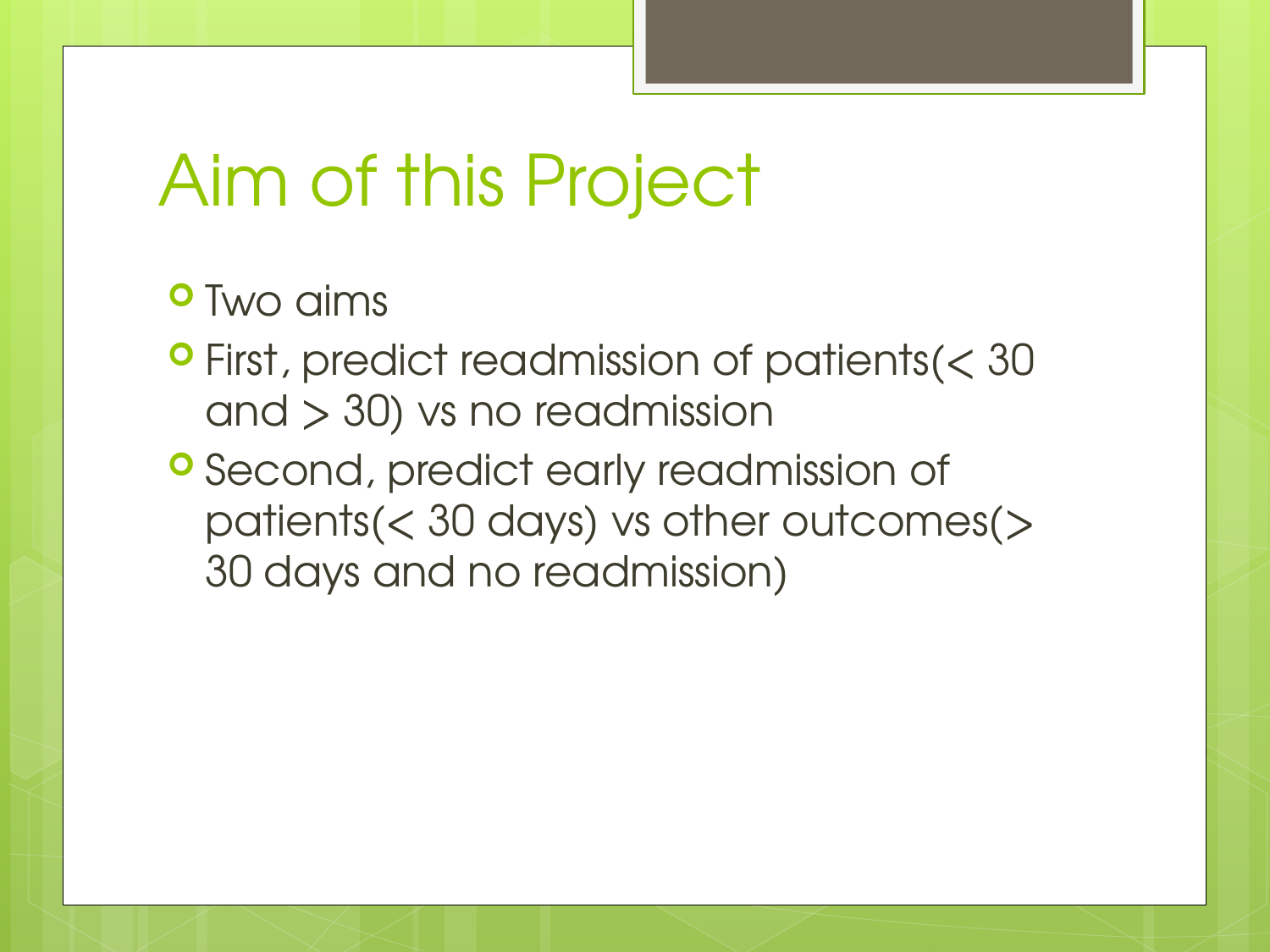

# Aim of this Project
Two aims
First, predict readmission of patients(< 30 and > 30) vs no readmission
Second, predict early readmission of patients(< 30 days) vs other outcomes(> 30 days and no readmission)